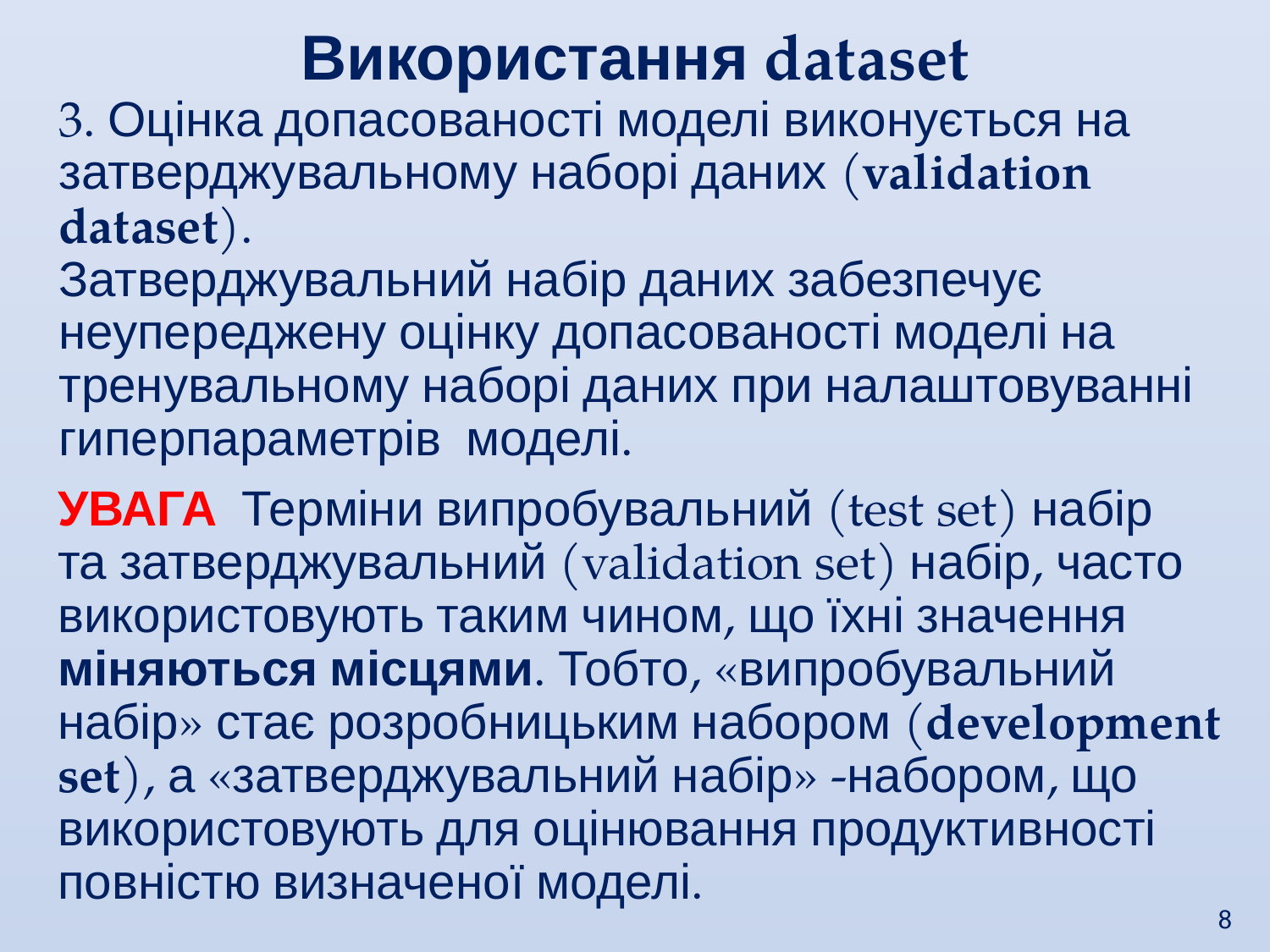

Використання dataset
3. Оцінка допасованості моделі виконується на затверджувальному наборі даних (validation dataset).
Затверджувальний набір даних забезпечує неупереджену оцінку допасованості моделі на тренувальному наборі даних при налаштовуванні гиперпараметрів  моделі.
УВАГА  Терміни випробувальний (test set) набір та затверджувальний (validation set) набір, часто використовують таким чином, що їхні значення міняються місцями. Тобто, «випробувальний набір» стає розробницьким набором (development set), а «затверджувальний набір» -набором, що використовують для оцінювання продуктивності повністю визначеної моделі.
8